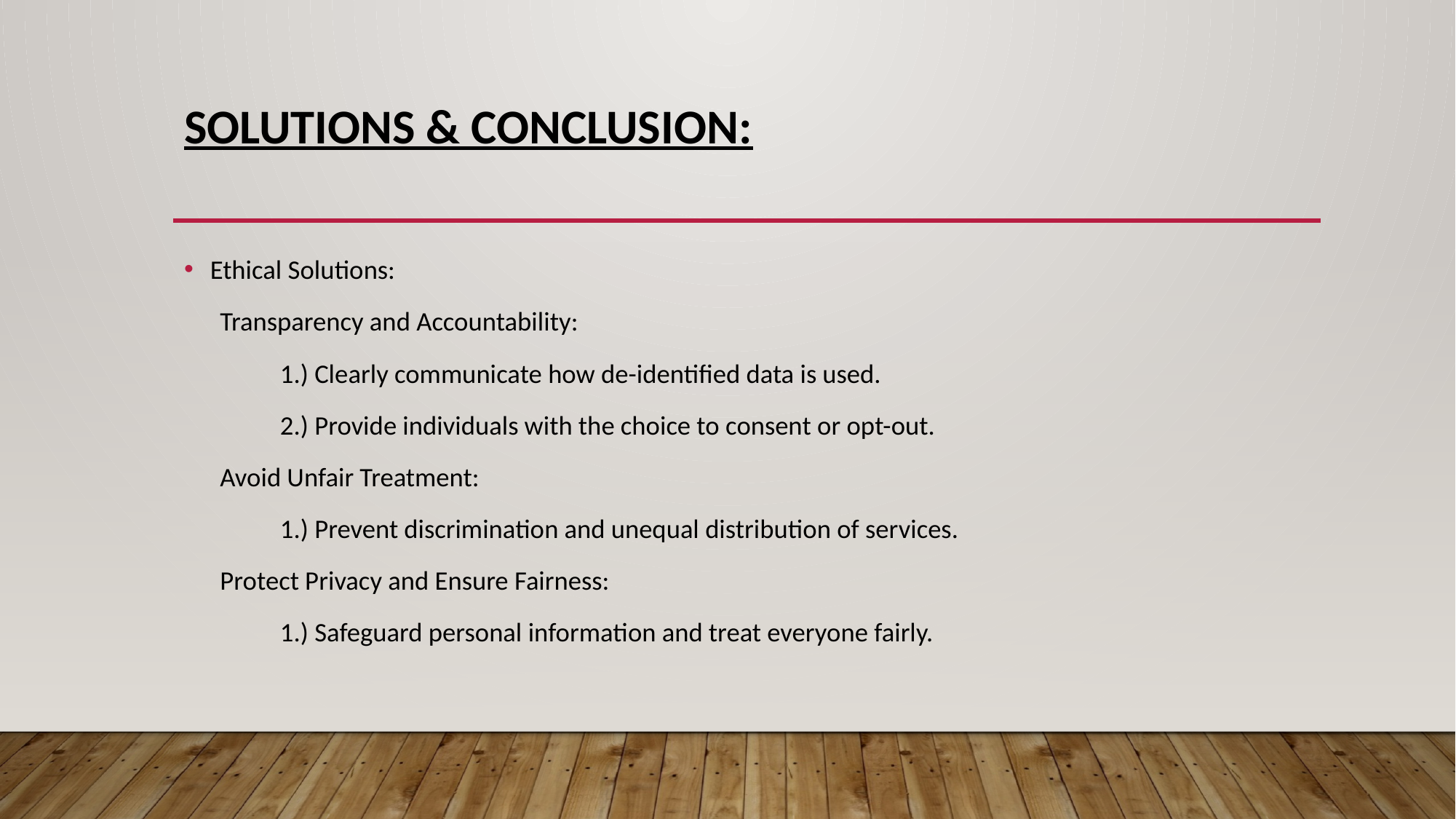

# Solutions & Conclusion:
Ethical Solutions:
      Transparency and Accountability:
	1.) Clearly communicate how de-identified data is used.
	2.) Provide individuals with the choice to consent or opt-out.
      Avoid Unfair Treatment:
	1.) Prevent discrimination and unequal distribution of services.
      Protect Privacy and Ensure Fairness:
	1.) Safeguard personal information and treat everyone fairly.